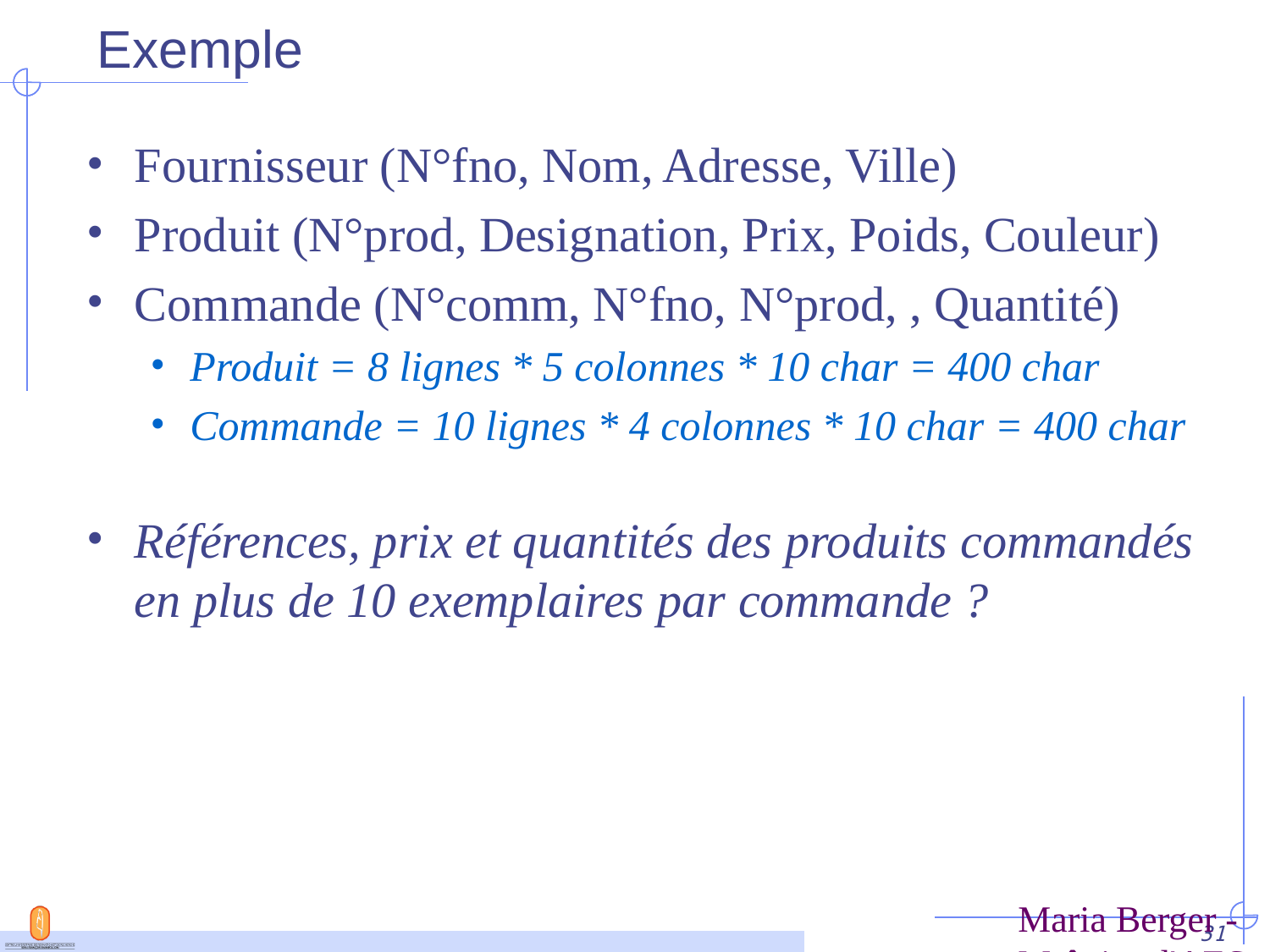

# Exemple
Fournisseur (N°fno, Nom, Adresse, Ville)
Produit (N°prod, Designation, Prix, Poids, Couleur)
Commande (N°comm, N°fno, N°prod, , Quantité)
Produit = 8 lignes * 5 colonnes * 10 char = 400 char
Commande = 10 lignes * 4 colonnes * 10 char = 400 char

Références, prix et quantités des produits commandés en plus de 10 exemplaires par commande ?
31
Maria Berger - Maîtrise d'AES 2001-2002